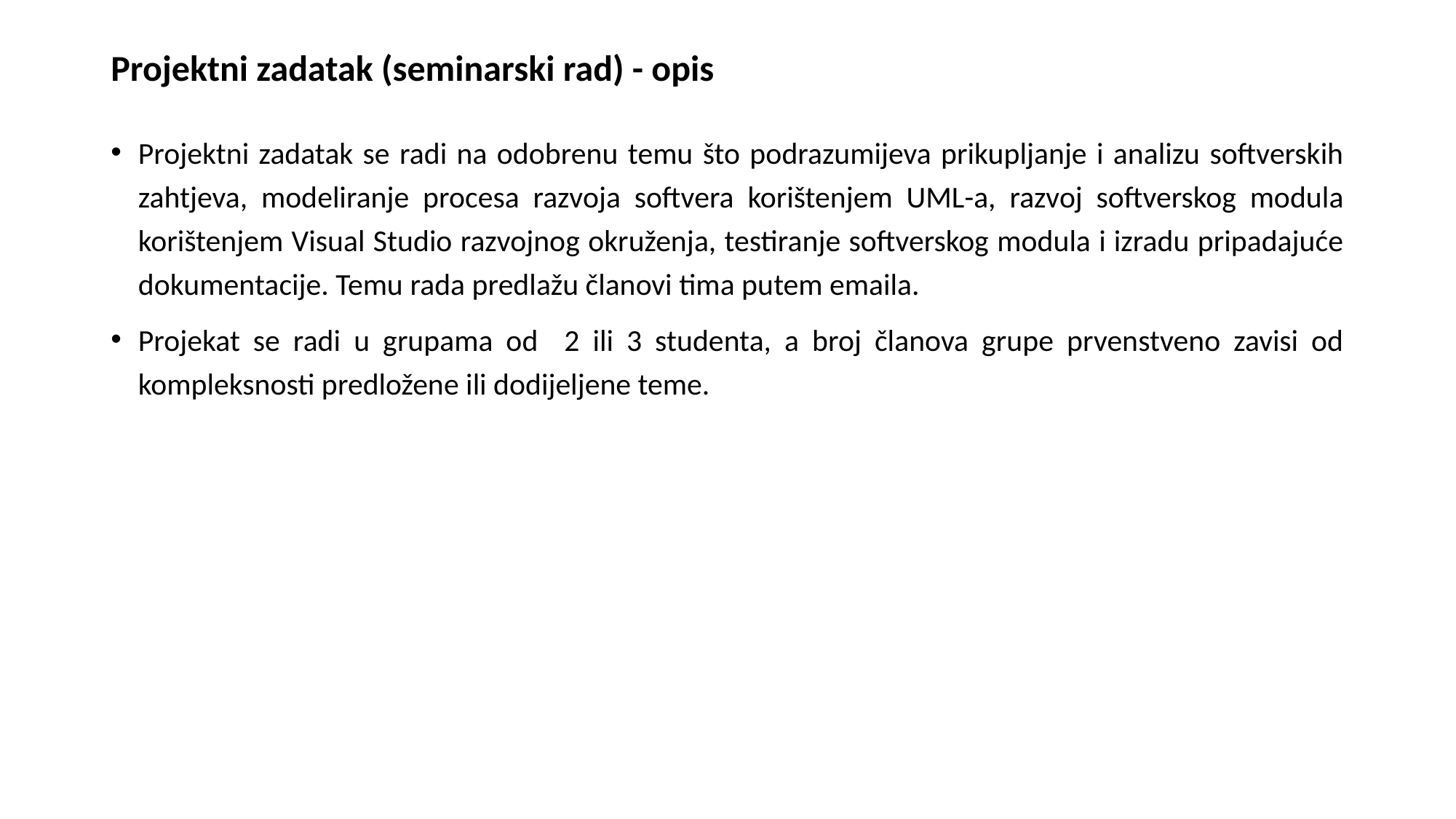

# Projektni zadatak (seminarski rad) - opis
Projektni zadatak se radi na odobrenu temu što podrazumijeva prikupljanje i analizu softverskih zahtjeva, modeliranje procesa razvoja softvera korištenjem UML-a, razvoj softverskog modula korištenjem Visual Studio razvojnog okruženja, testiranje softverskog modula i izradu pripadajuće dokumentacije. Temu rada predlažu članovi tima putem emaila.
Projekat se radi u grupama od  2 ili 3 studenta, a broj članova grupe prvenstveno zavisi od kompleksnosti predložene ili dodijeljene teme.